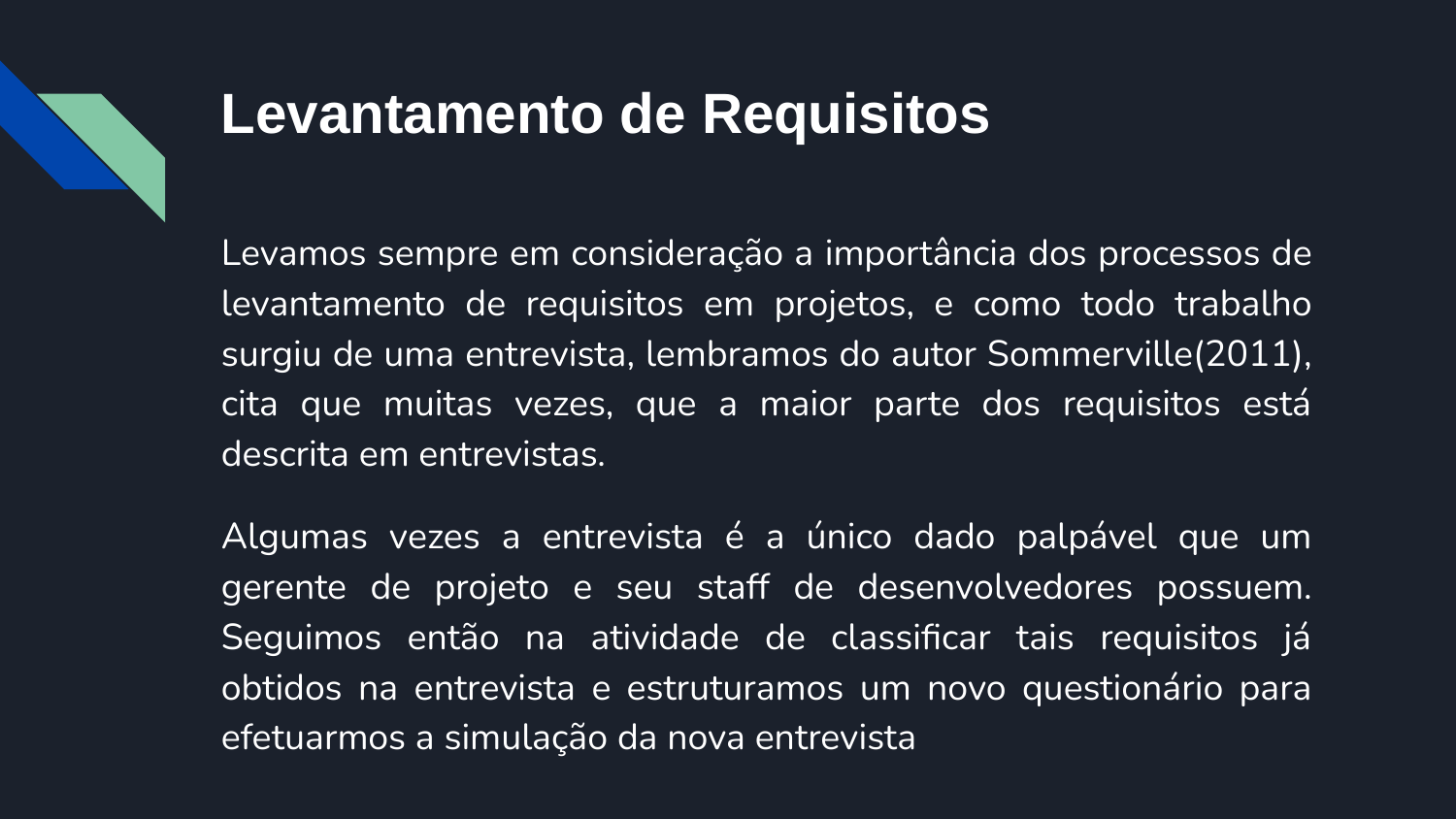

# Levantamento de Requisitos
Levamos sempre em consideração a importância dos processos de levantamento de requisitos em projetos, e como todo trabalho surgiu de uma entrevista, lembramos do autor Sommerville(2011), cita que muitas vezes, que a maior parte dos requisitos está descrita em entrevistas.
Algumas vezes a entrevista é a único dado palpável que um gerente de projeto e seu staff de desenvolvedores possuem. Seguimos então na atividade de classificar tais requisitos já obtidos na entrevista e estruturamos um novo questionário para efetuarmos a simulação da nova entrevista